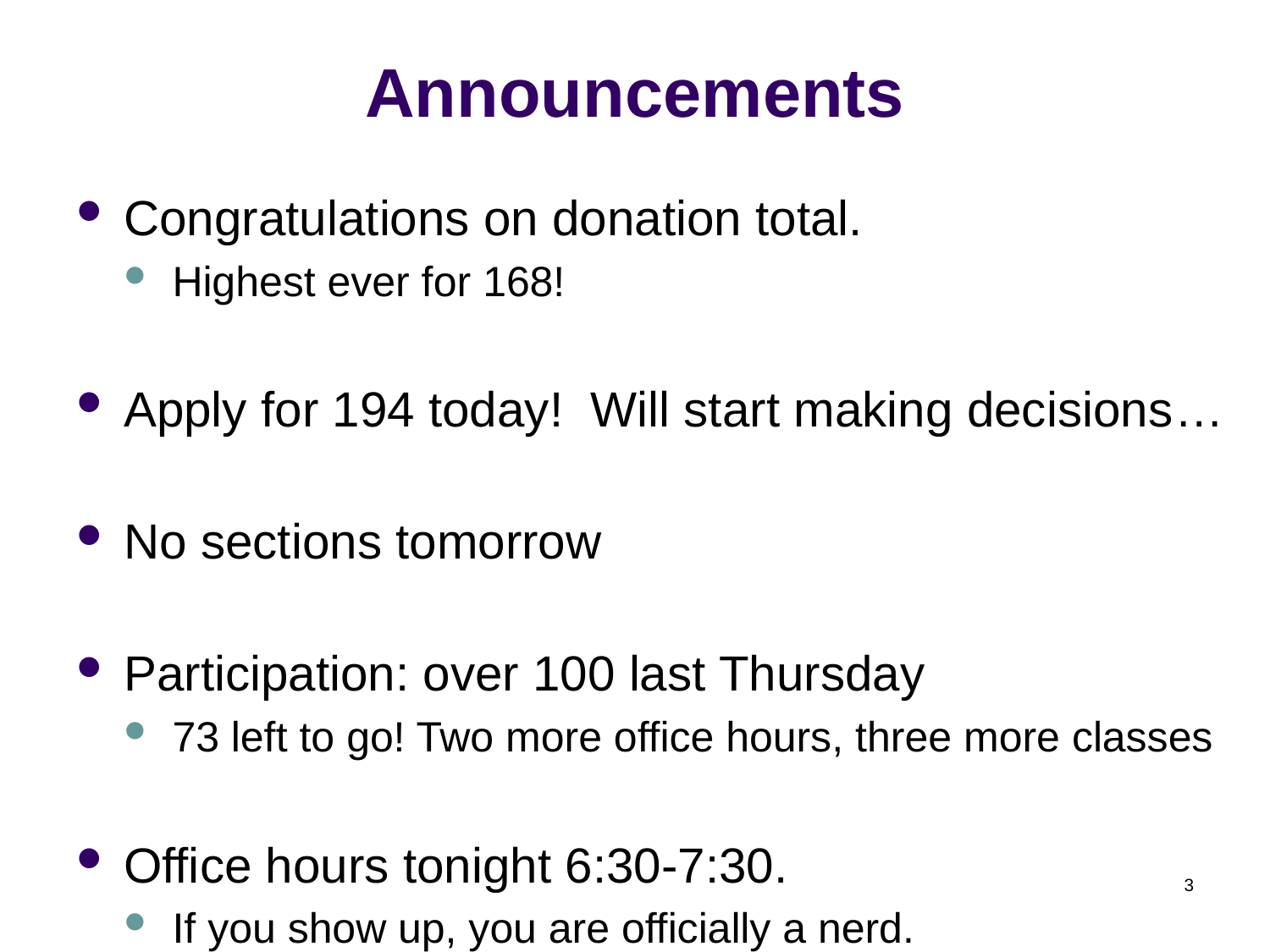

# Announcements
Congratulations on donation total.
Highest ever for 168!

Apply for 194 today!  Will start making decisions…

No sections tomorrow

Participation: over 100 last Thursday
73 left to go! Two more office hours, three more classes

Office hours tonight 6:30-7:30.
If you show up, you are officially a nerd.
3